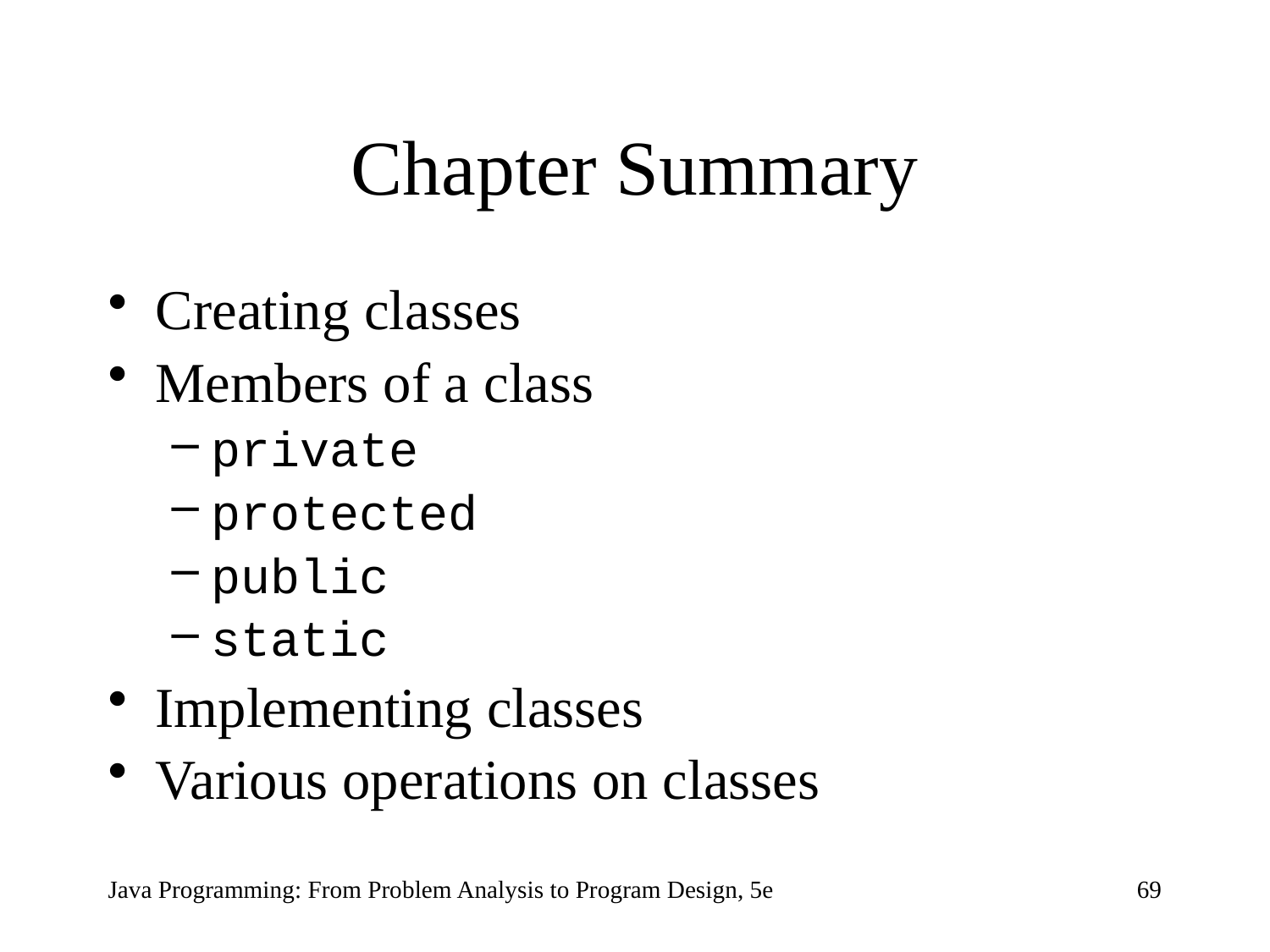

# Chapter Summary
Creating classes
Members of a class
private
protected
public
static
Implementing classes
Various operations on classes
Java Programming: From Problem Analysis to Program Design, 5e
69